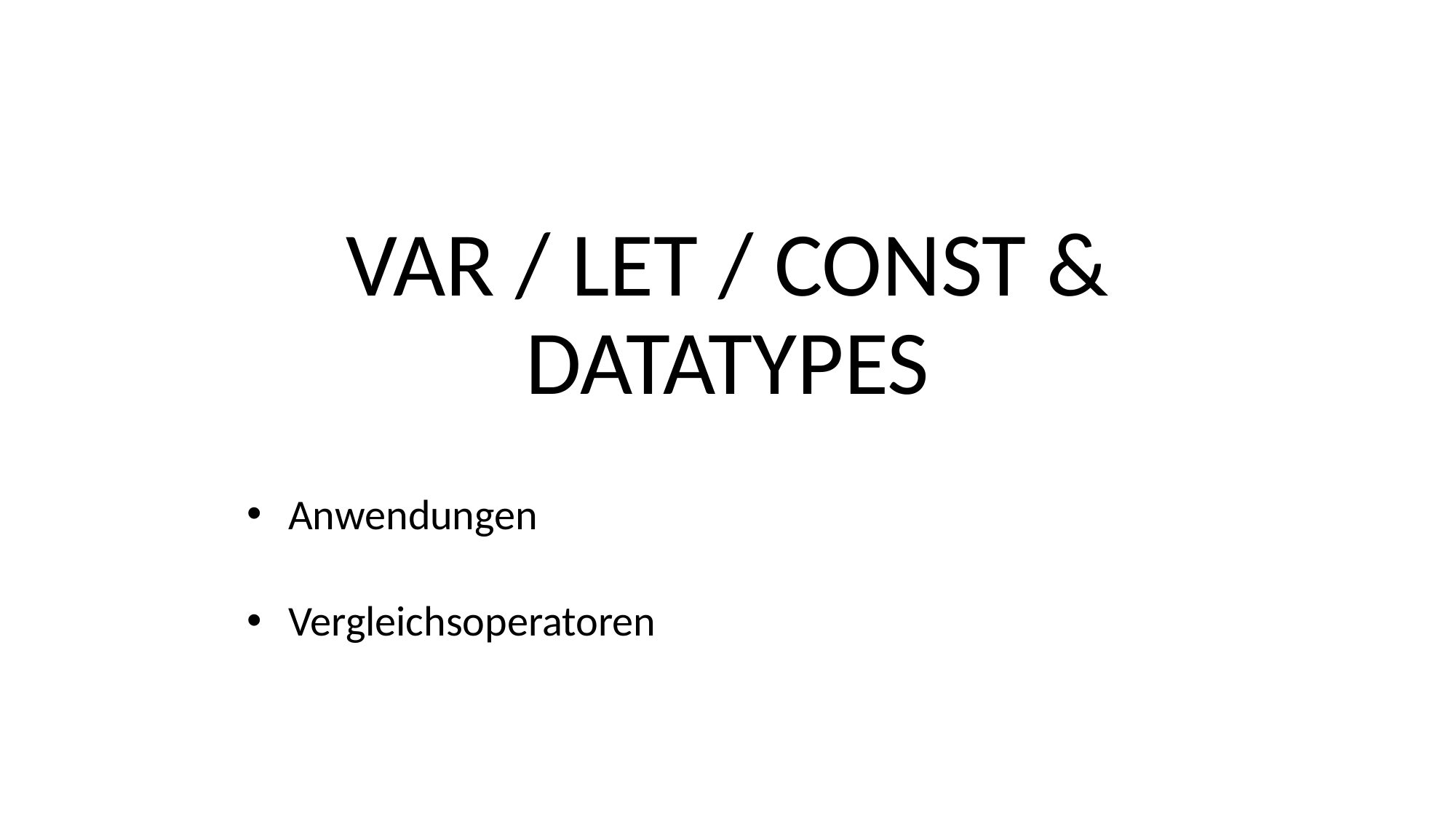

# VAR / LET / CONST & DATATYPES
Anwendungen

Vergleichsoperatoren